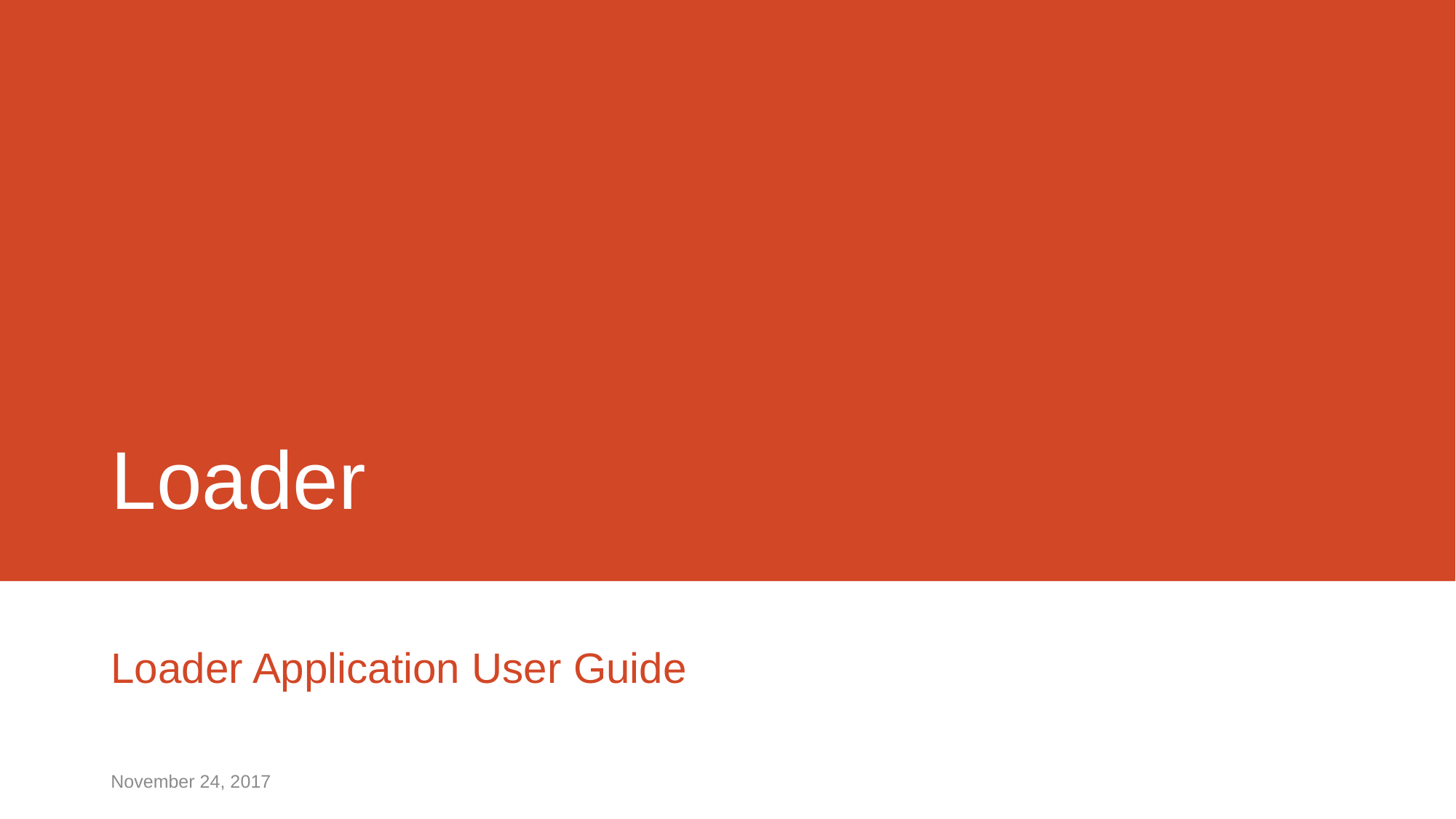

# Loader
Loader Application User Guide
November 24, 2017